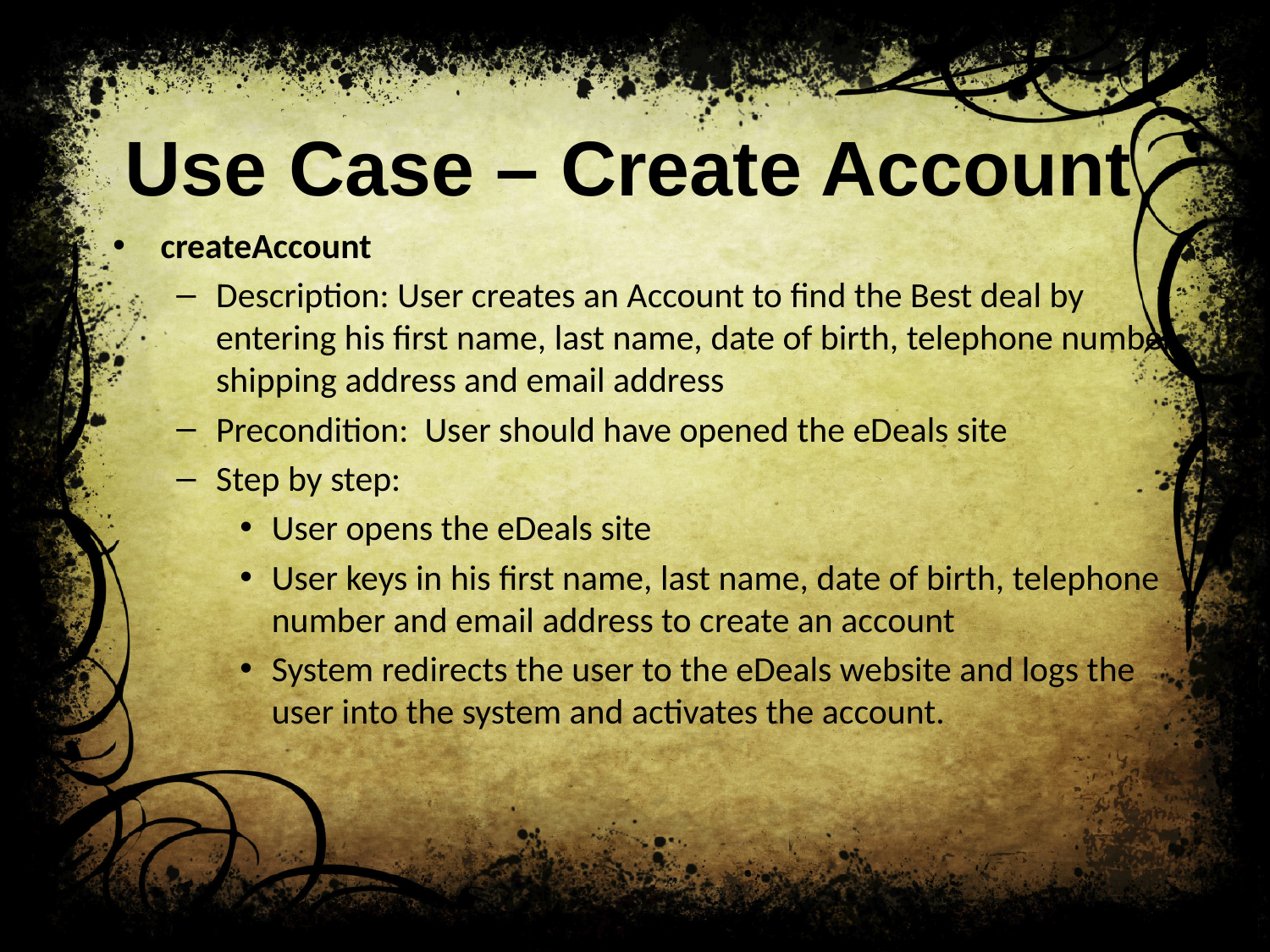

# Use Case – Create Account
createAccount
Description: User creates an Account to find the Best deal by entering his first name, last name, date of birth, telephone number, shipping address and email address
Precondition:  User should have opened the eDeals site
Step by step:
User opens the eDeals site
User keys in his first name, last name, date of birth, telephone number and email address to create an account
System redirects the user to the eDeals website and logs the user into the system and activates the account.